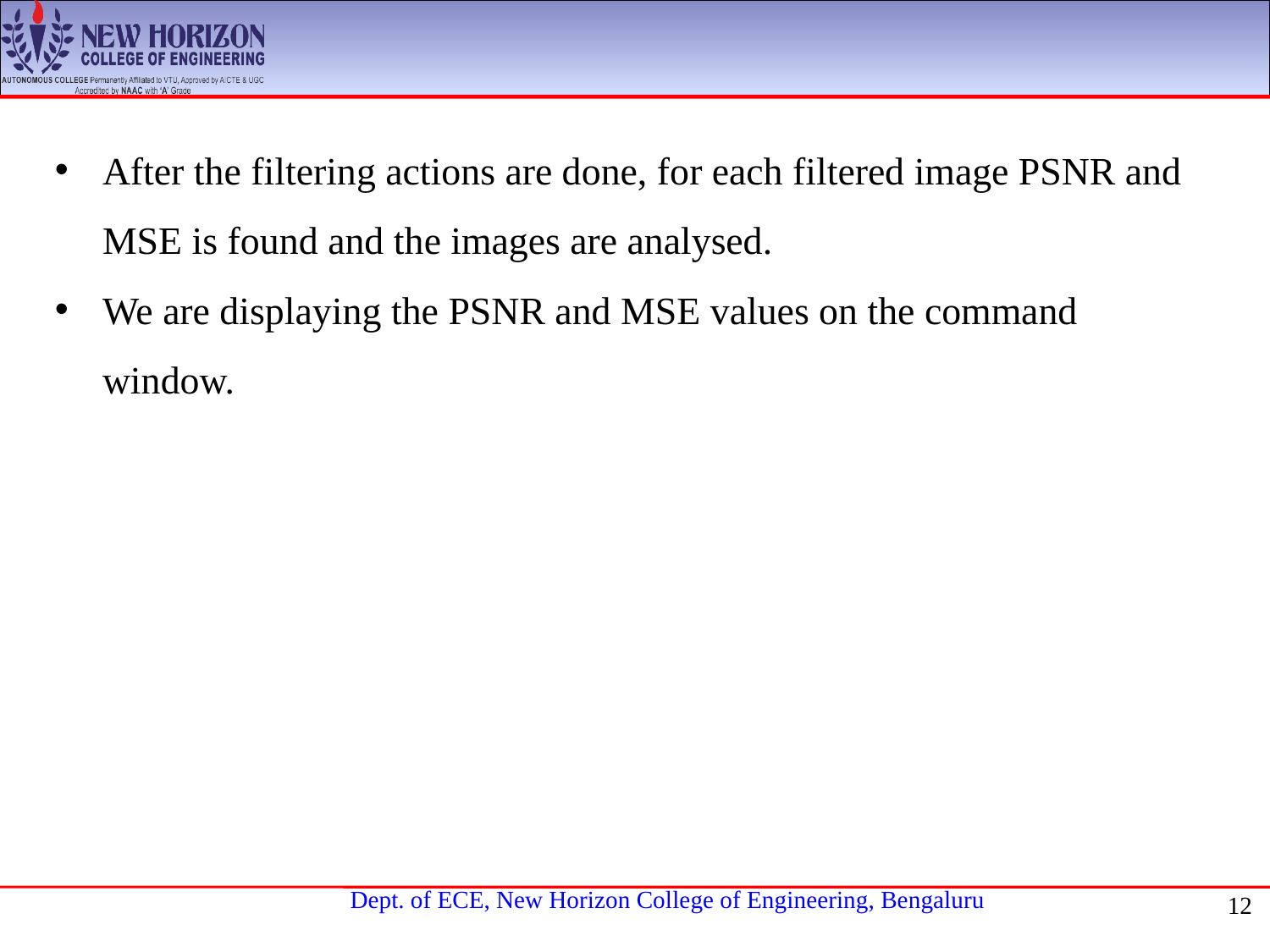

After the filtering actions are done, for each filtered image PSNR and MSE is found and the images are analysed.
We are displaying the PSNR and MSE values on the command window.

12